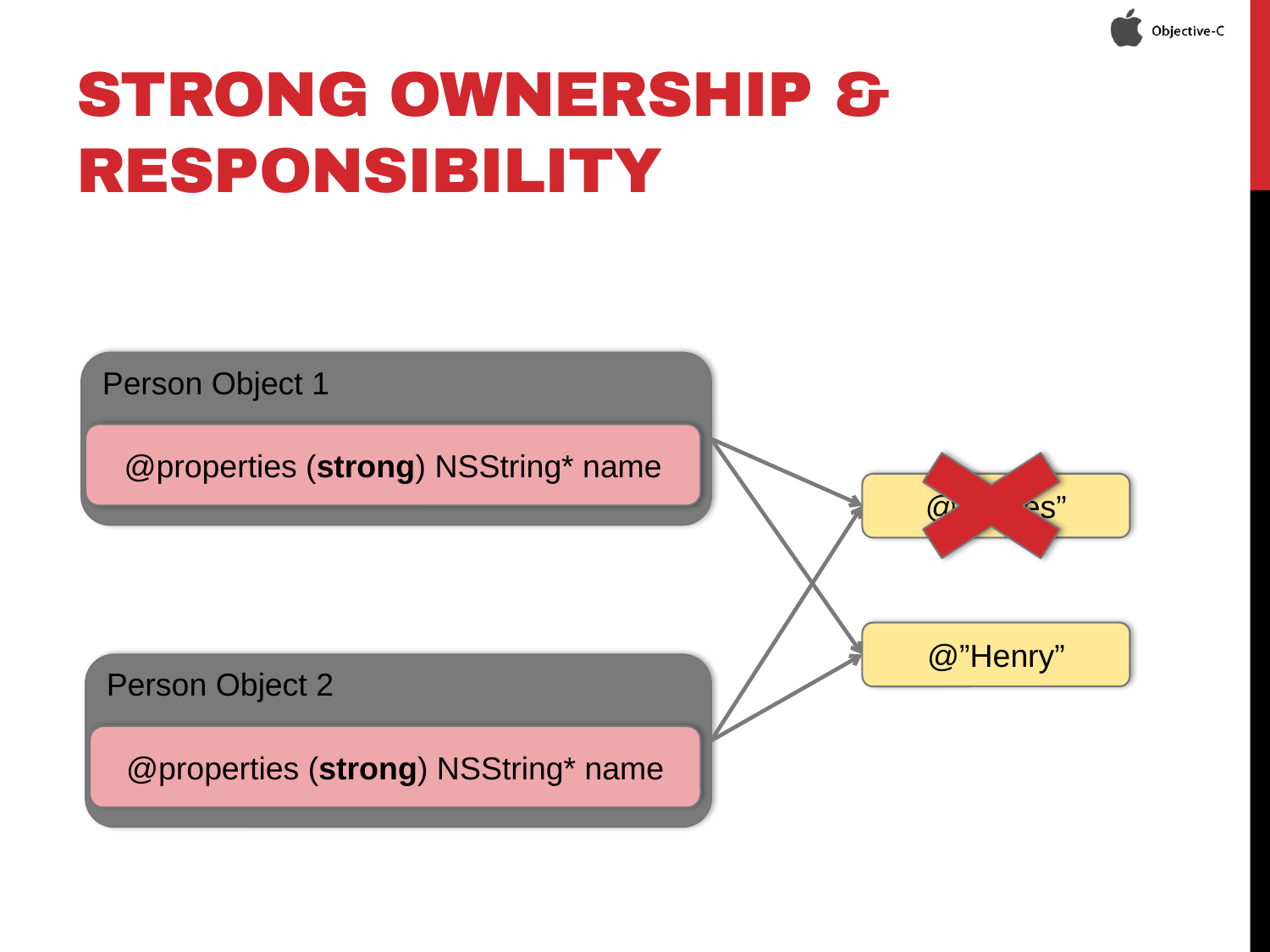

# Strong Ownership & Responsibility
Person Object 1

@properties (strong) NSString* name

@”Torres”
@”Henry”
Person Object 2

@properties (strong) NSString* name